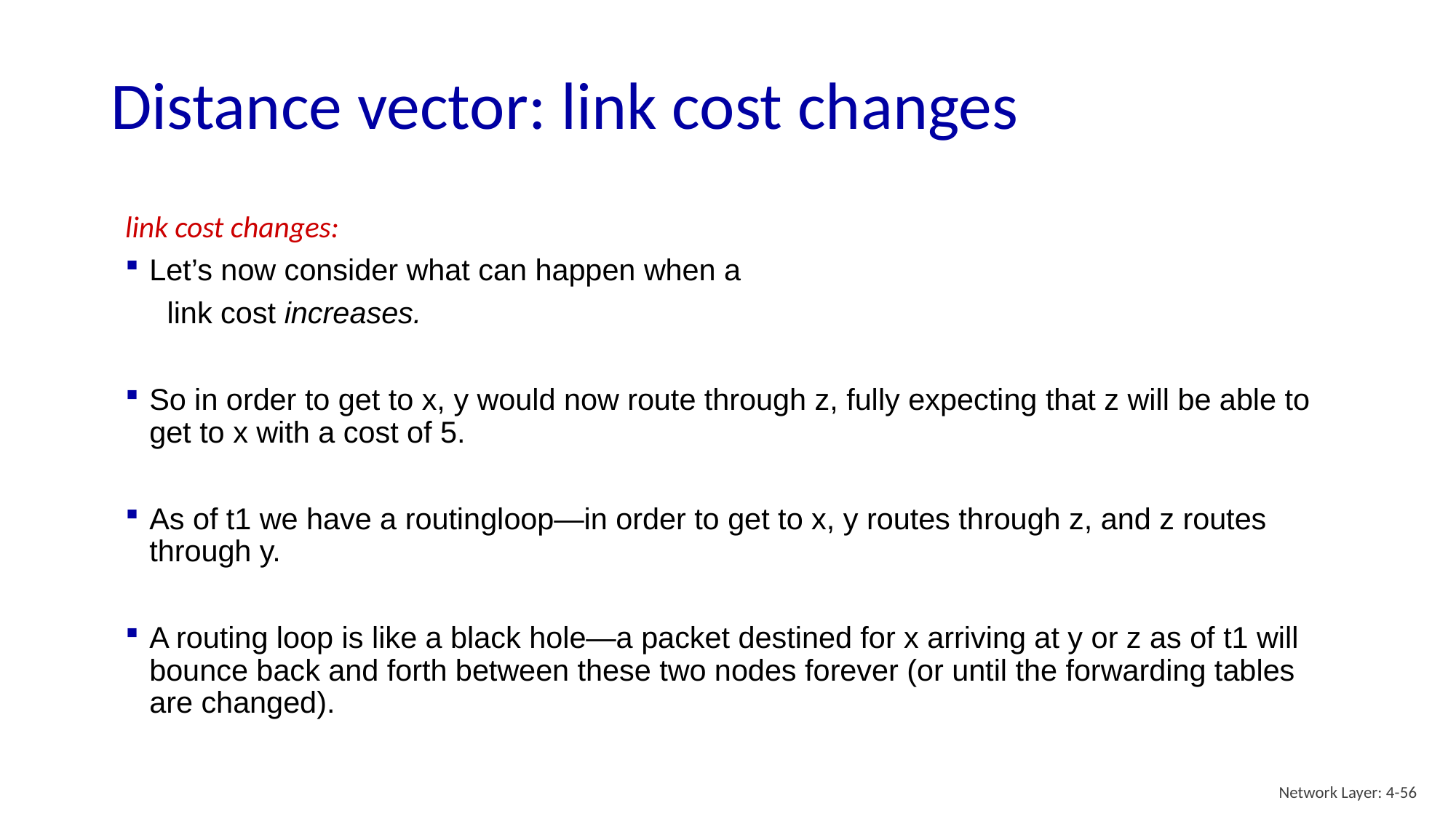

# Distance vector: link cost changes
link cost changes:
Let’s now consider what can happen when a
     link cost increases.

So in order to get to x, y would now route through z, fully expecting that z will be able to get to x with a cost of 5.

As of t1 we have a routingloop—in order to get to x, y routes through z, and z routes through y.

A routing loop is like a black hole—a packet destined for x arriving at y or z as of t1 will bounce back and forth between these two nodes forever (or until the forwarding tables are changed).

Network Layer: 4-56